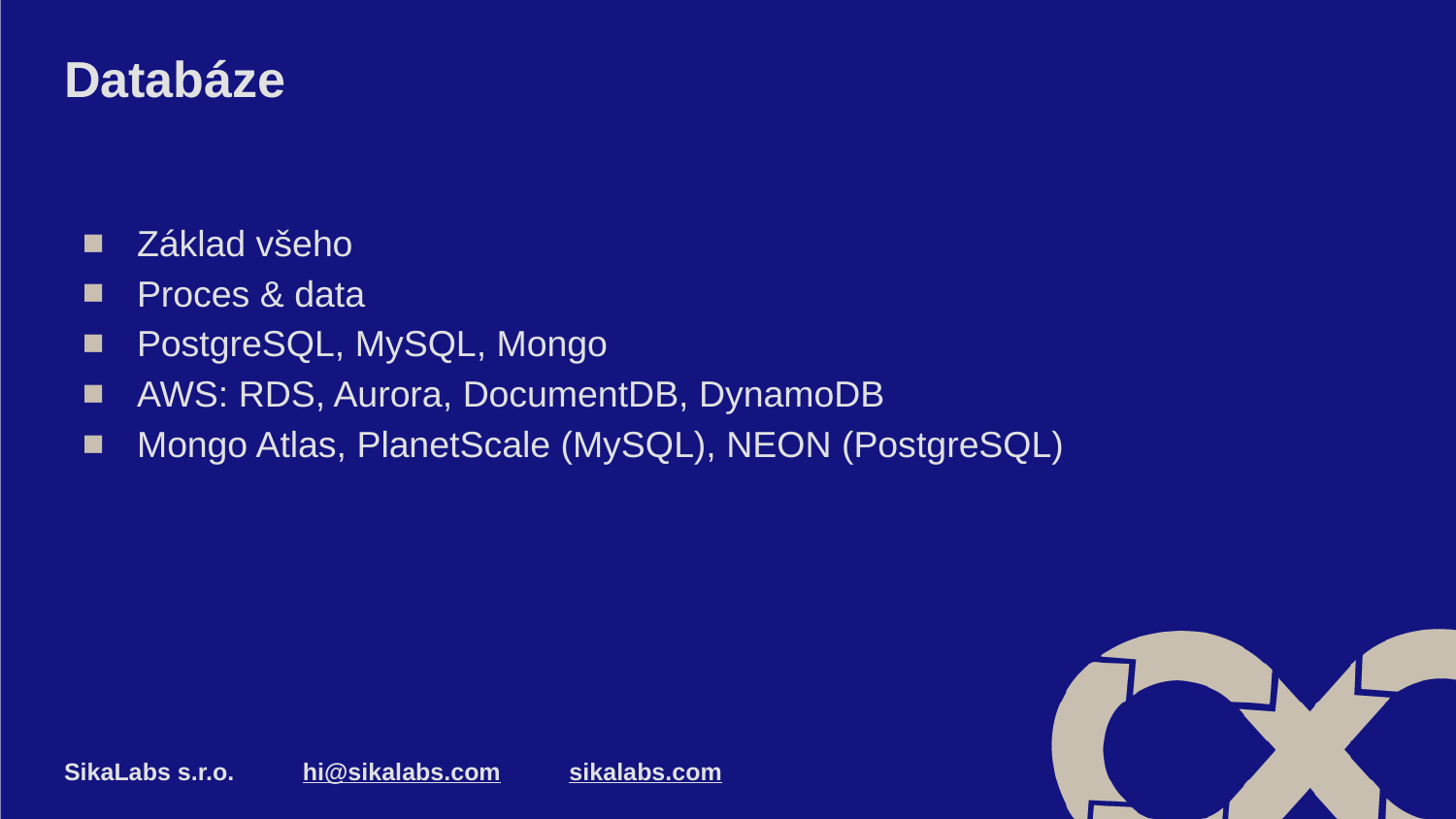

# Databáze
Základ všeho
Proces & data
PostgreSQL, MySQL, Mongo
AWS: RDS, Aurora, DocumentDB, DynamoDB
Mongo Atlas, PlanetScale (MySQL), NEON (PostgreSQL)